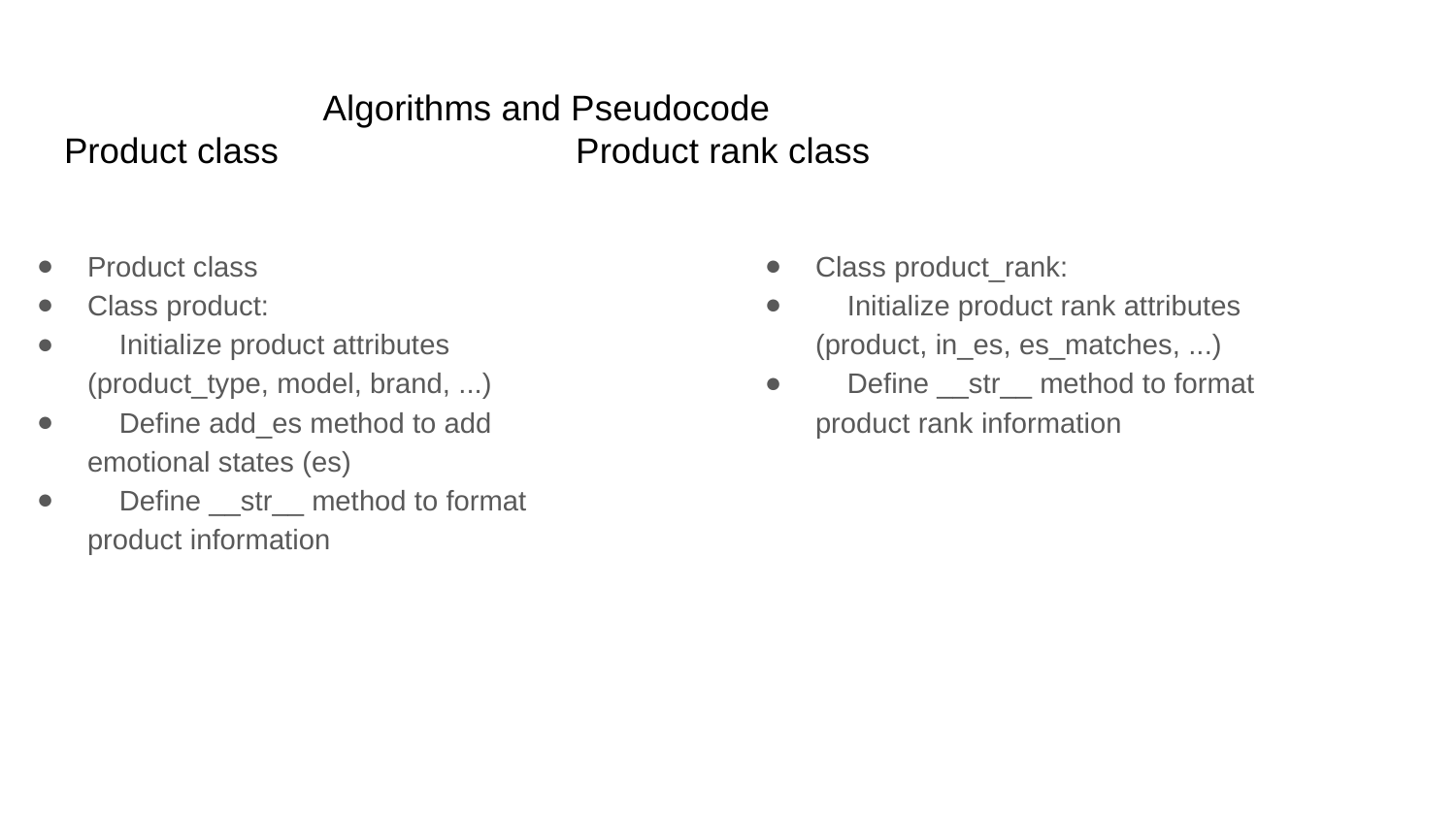

# Algorithms and Pseudocode Product class                              Product rank class
Product class
Class product:
    Initialize product attributes (product_type, model, brand, ...)
    Define add_es method to add emotional states (es)
    Define __str__ method to format product information

Class product_rank:
    Initialize product rank attributes (product, in_es, es_matches, ...)
    Define __str__ method to format product rank information